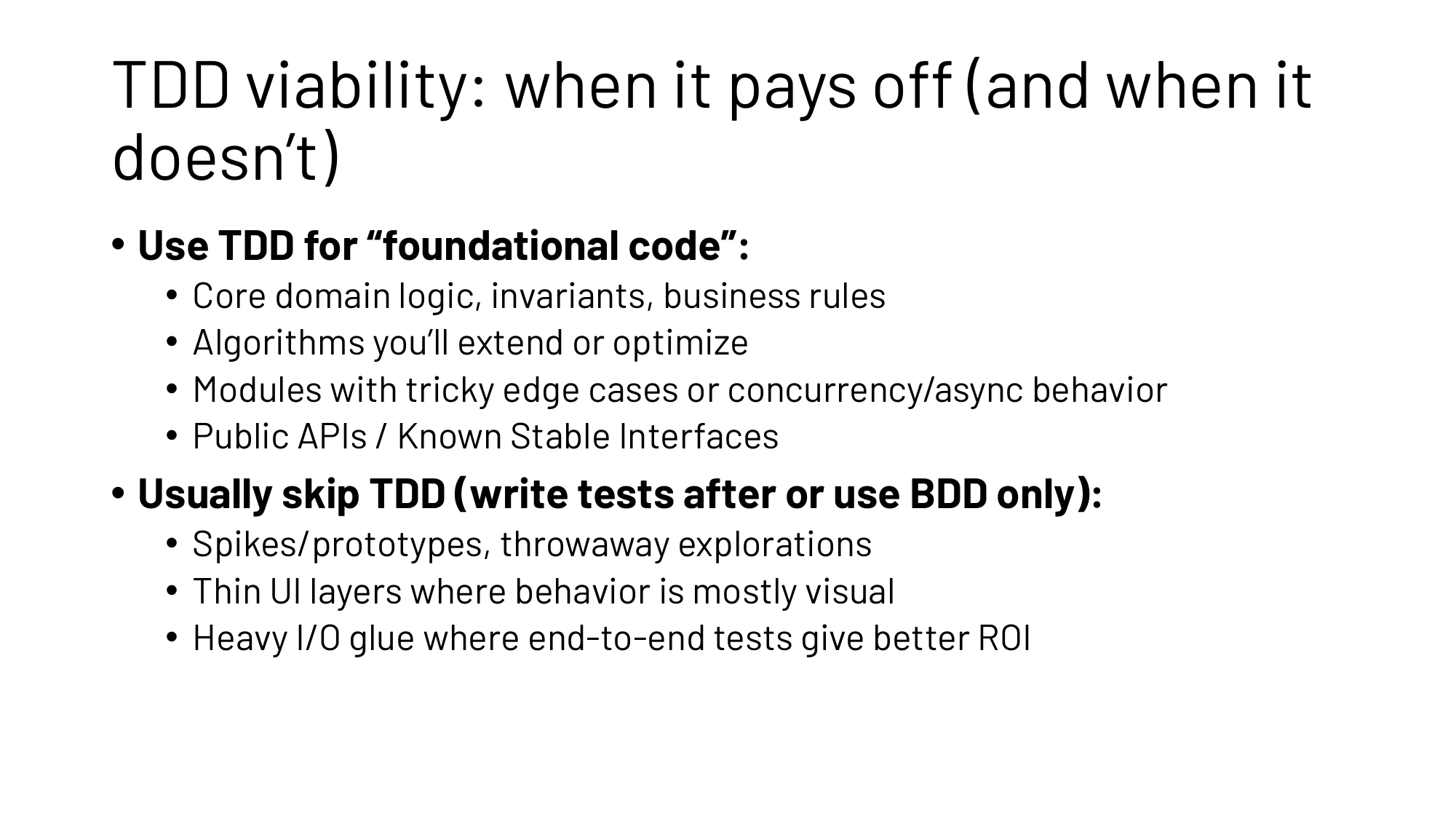

# TDD viability: when it pays off (and when it doesn’t)
Use TDD for “foundational code”:
Core domain logic, invariants, business rules
Algorithms you’ll extend or optimize
Modules with tricky edge cases or concurrency/async behavior
Public APIs / Known Stable Interfaces
Usually skip TDD (write tests after or use BDD only):
Spikes/prototypes, throwaway explorations
Thin UI layers where behavior is mostly visual
Heavy I/O glue where end-to-end tests give better ROI